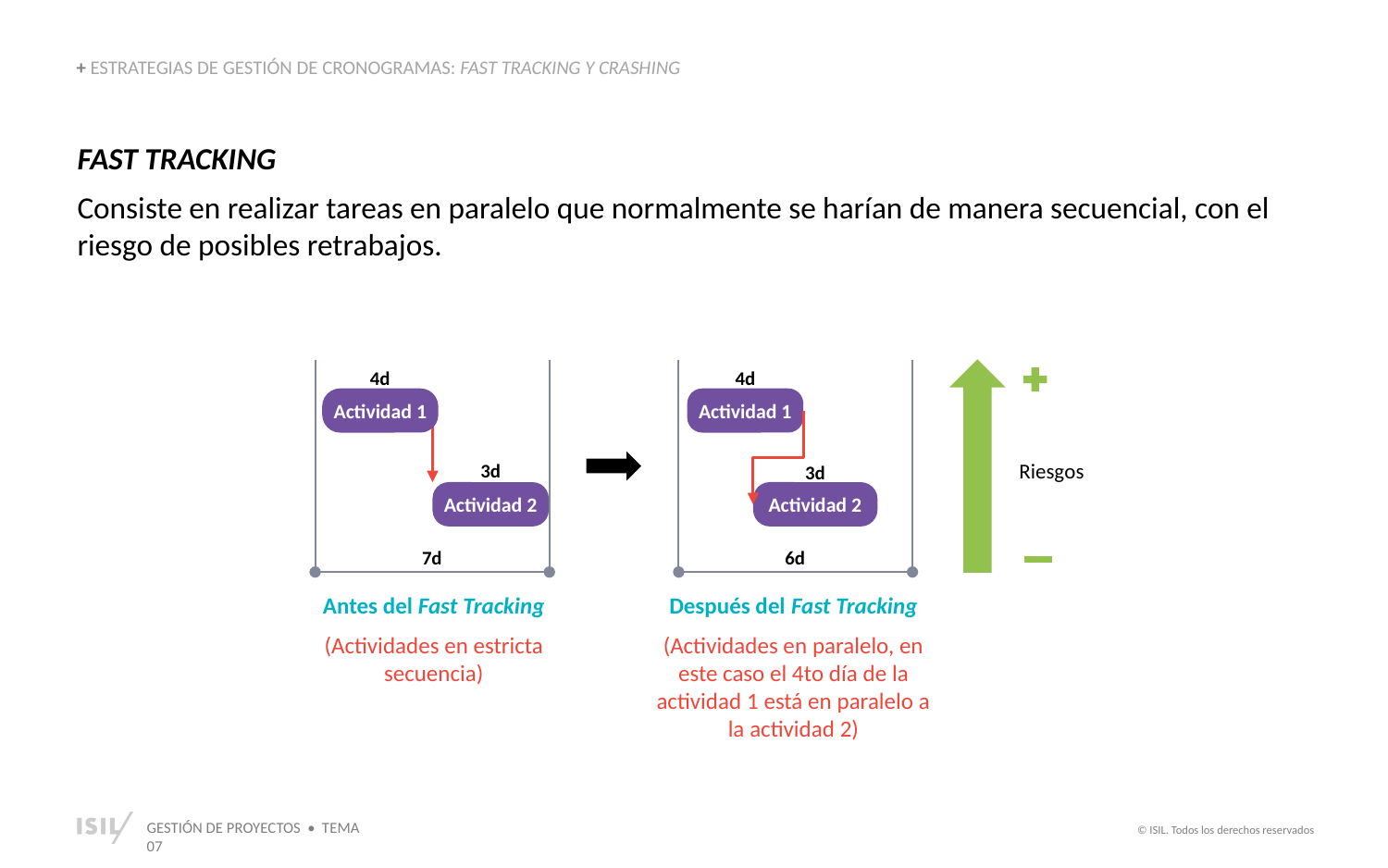

+ ESTRATEGIAS DE GESTIÓN DE CRONOGRAMAS: FAST TRACKING Y CRASHING
FAST TRACKING
Consiste en realizar tareas en paralelo que normalmente se harían de manera secuencial, con el riesgo de posibles retrabajos.

4d
Actividad 1
3d
Actividad 2
7d
4d
Actividad 1
3d
Actividad 2
6d

Riesgos

Antes del Fast Tracking
(Actividades en estricta secuencia)
Después del Fast Tracking
(Actividades en paralelo, en este caso el 4to día de la actividad 1 está en paralelo a la actividad 2)